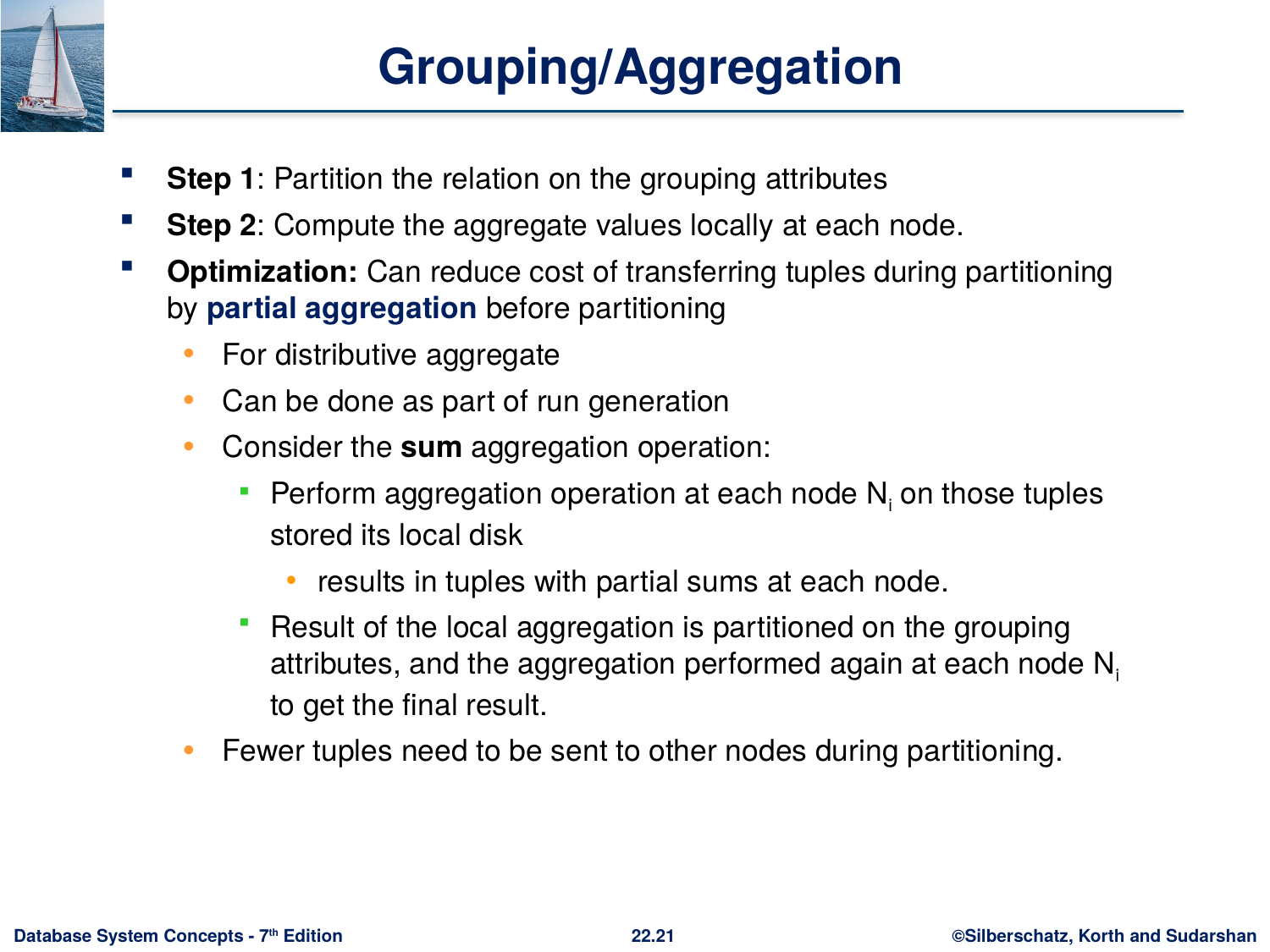

# Grouping/Aggregation
Step 1: Partition the relation on the grouping attributes
Step 2: Compute the aggregate values locally at each node.
Optimization: Can reduce cost of transferring tuples during partitioning by partial aggregation before partitioning
For distributive aggregate
Can be done as part of run generation
Consider the sum aggregation operation:
Perform aggregation operation at each node Ni on those tuples stored its local disk
results in tuples with partial sums at each node.
Result of the local aggregation is partitioned on the grouping attributes, and the aggregation performed again at each node Ni to get the final result.
Fewer tuples need to be sent to other nodes during partitioning.